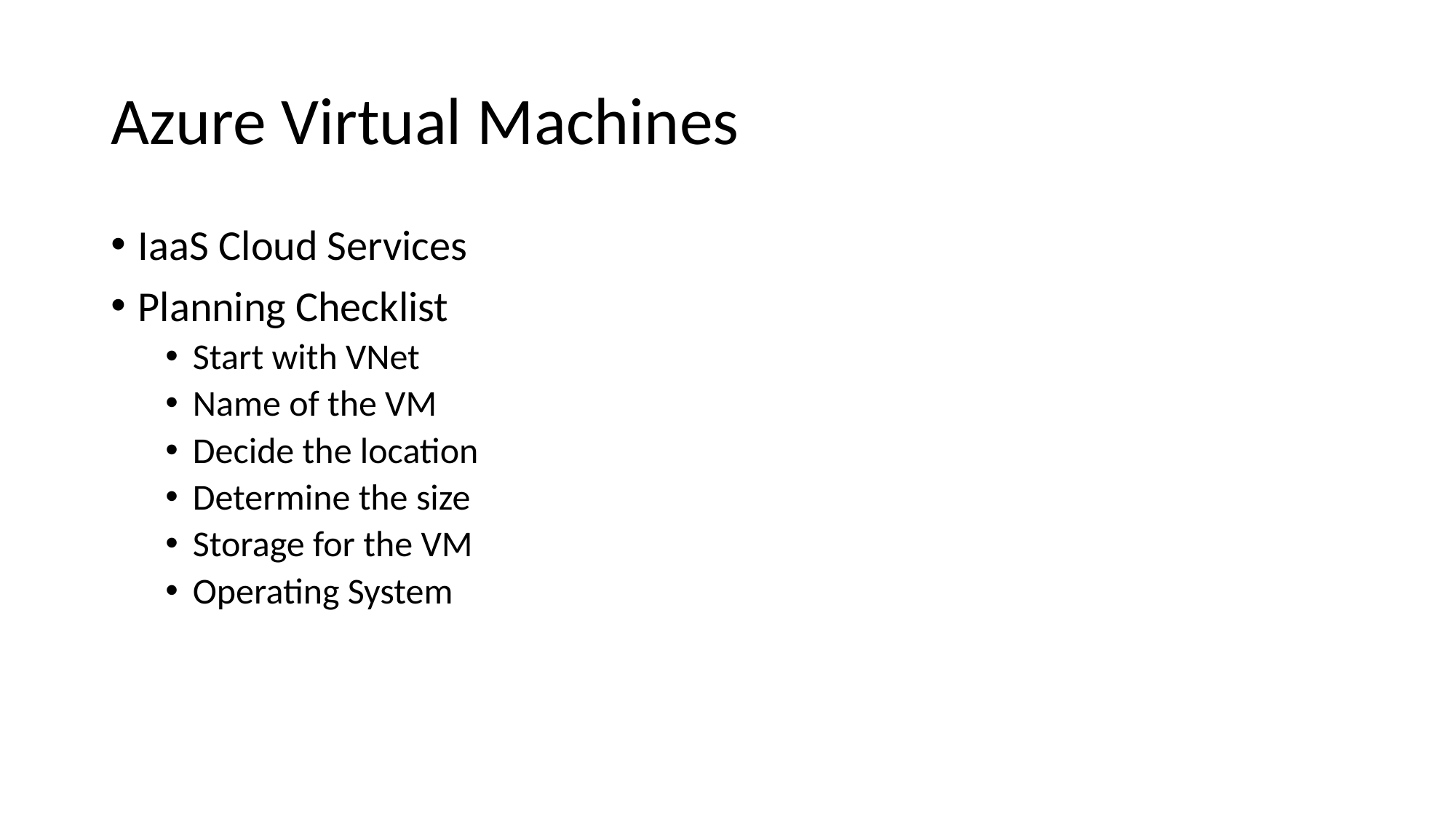

# Azure Virtual Machines
IaaS Cloud Services
Planning Checklist
Start with VNet
Name of the VM
Decide the location
Determine the size
Storage for the VM
Operating System